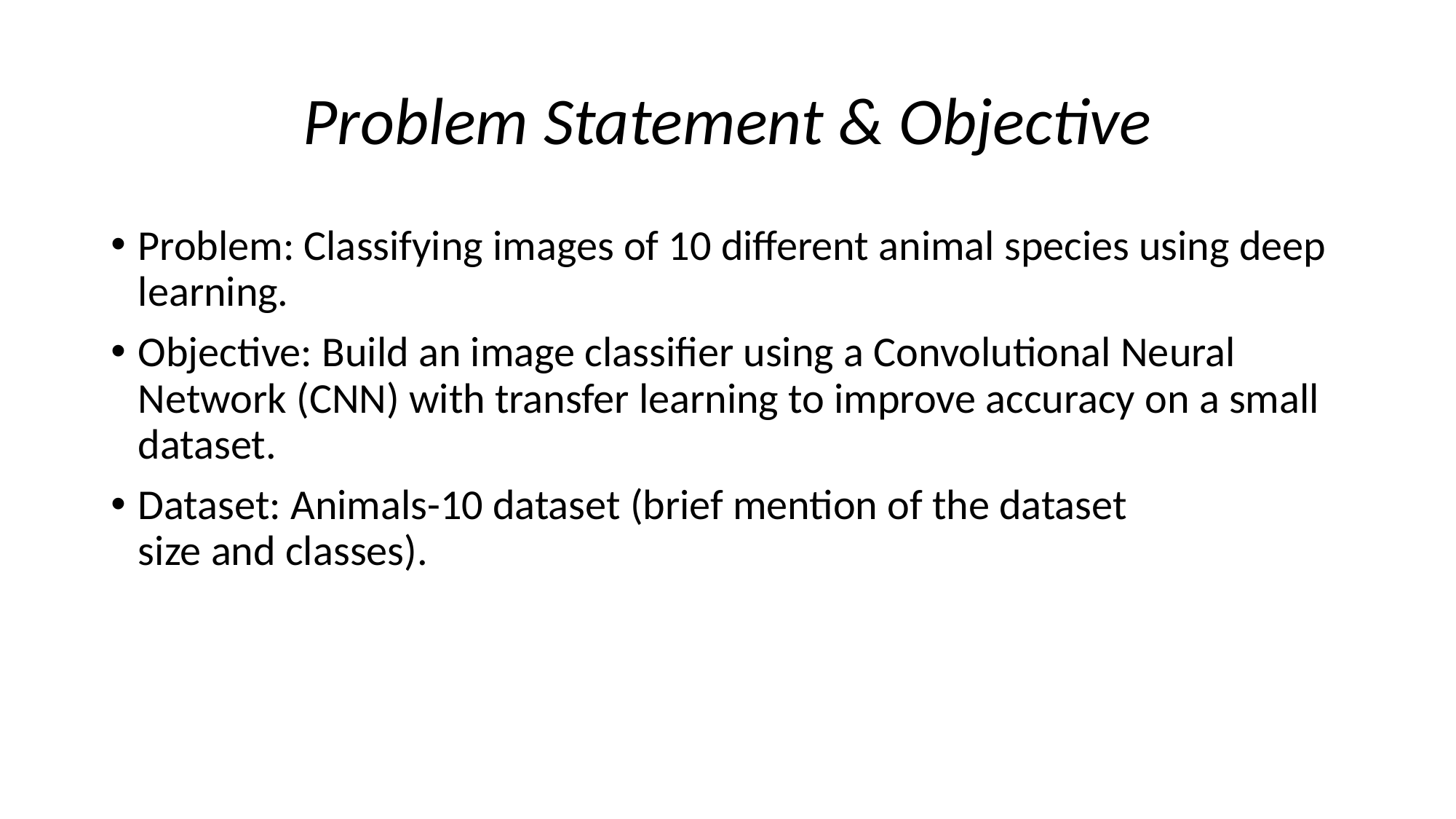

# Problem Statement & Objective
Problem: Classifying images of 10 different animal species using deep learning.
Objective: Build an image classifier using a Convolutional Neural Network (CNN) with transfer learning to improve accuracy on a small dataset.
Dataset: Animals-10 dataset (brief mention of the dataset size and classes).